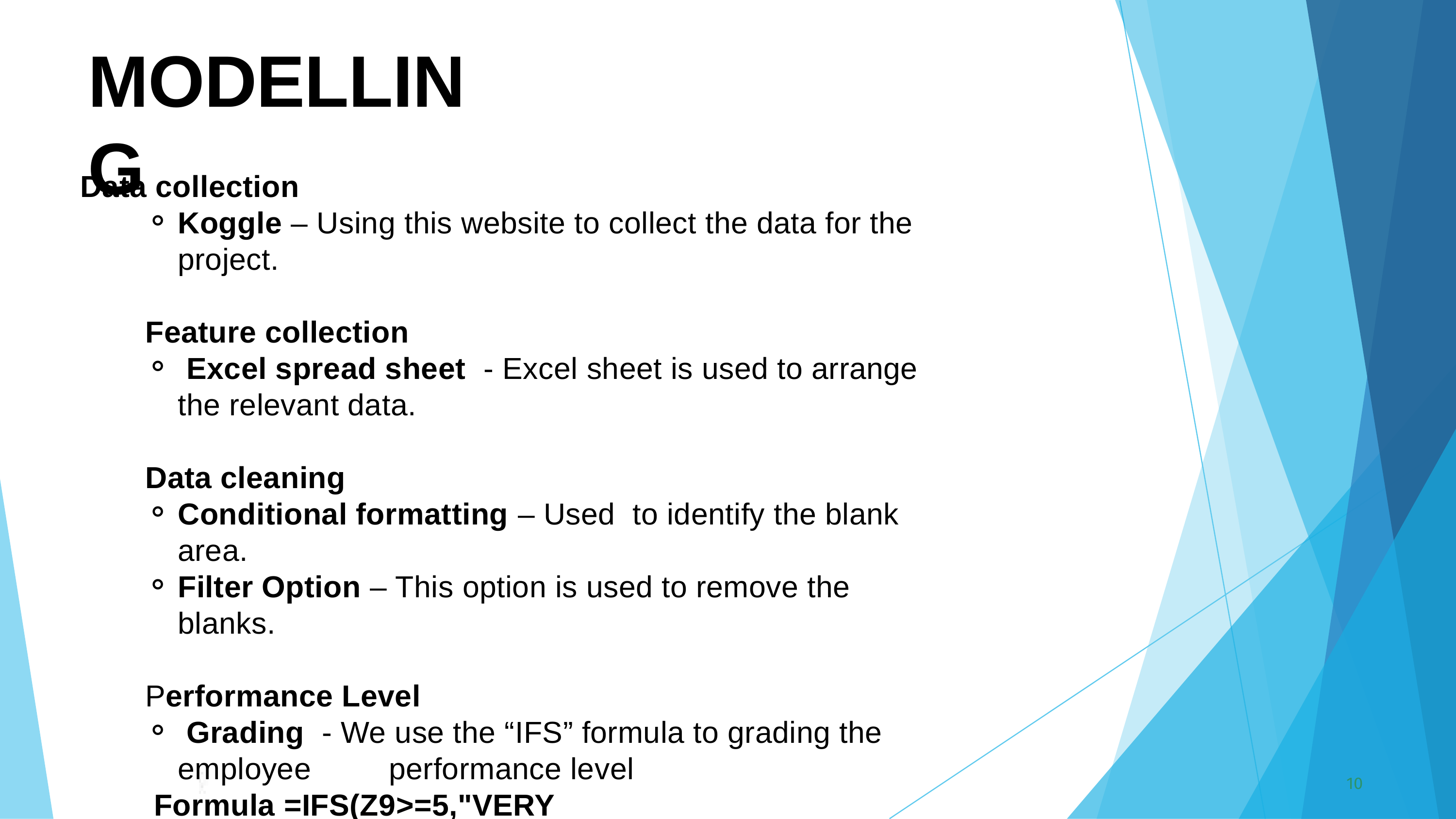

MODELLING
Data collection
Koggle – Using this website to collect the data for the project.

Feature collection
 Excel spread sheet  - Excel sheet is used to arrange the relevant data.

Data cleaning
Conditional formatting – Used  to identify the blank area.
Filter Option – This option is used to remove the blanks.

Performance Level
 Grading  - We use the “IFS” formula to grading the employee         performance level
 Formula =IFS(Z9>=5,"VERY     HIGH",Z9>=4,"HIGH",Z9>=3,"MED","TRUE", "LOW")

10